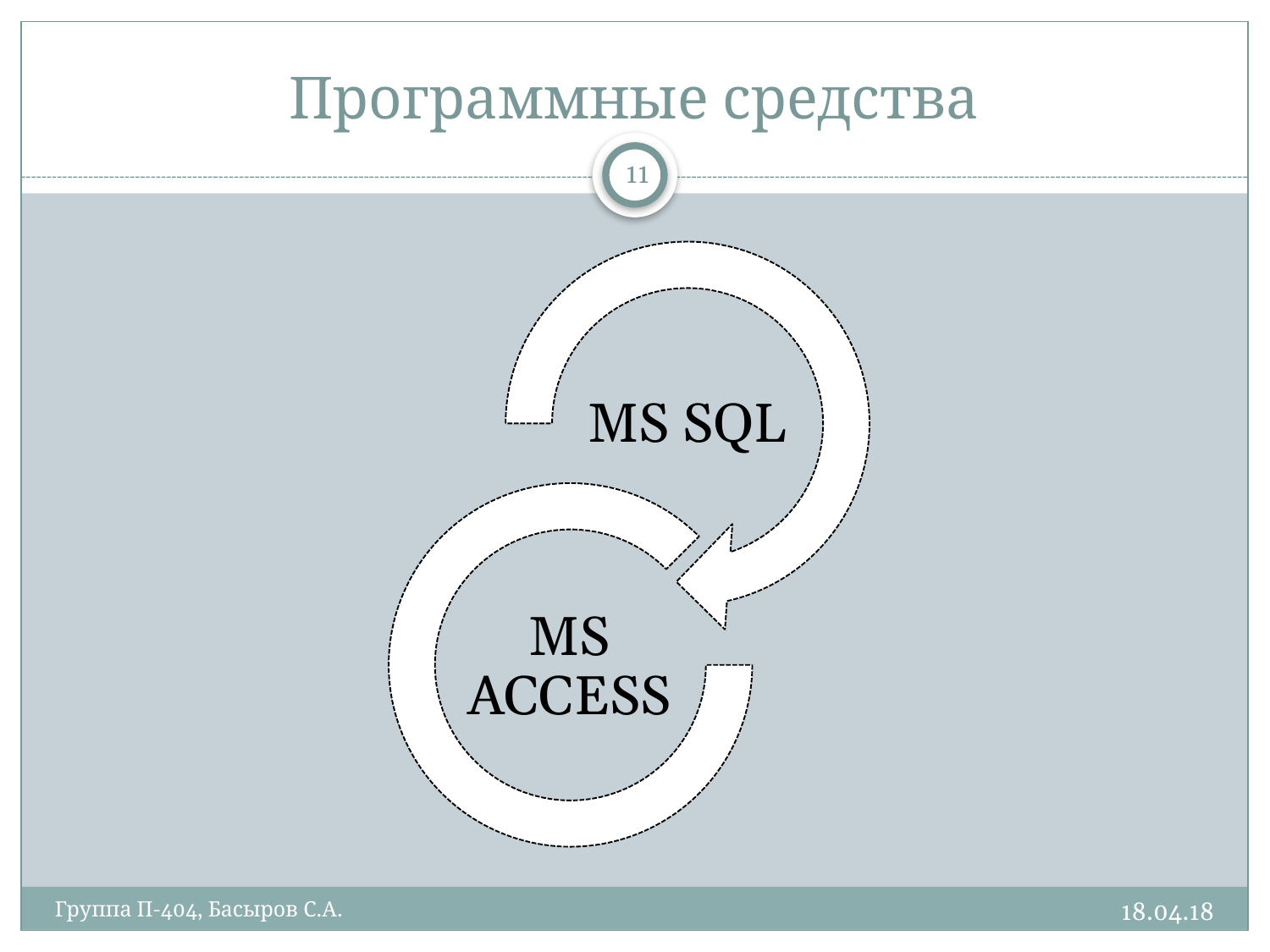

# Программные средства
11
MS SQL
MS ACCESS
18.04.18
Группа П-404, Басыров С.А.